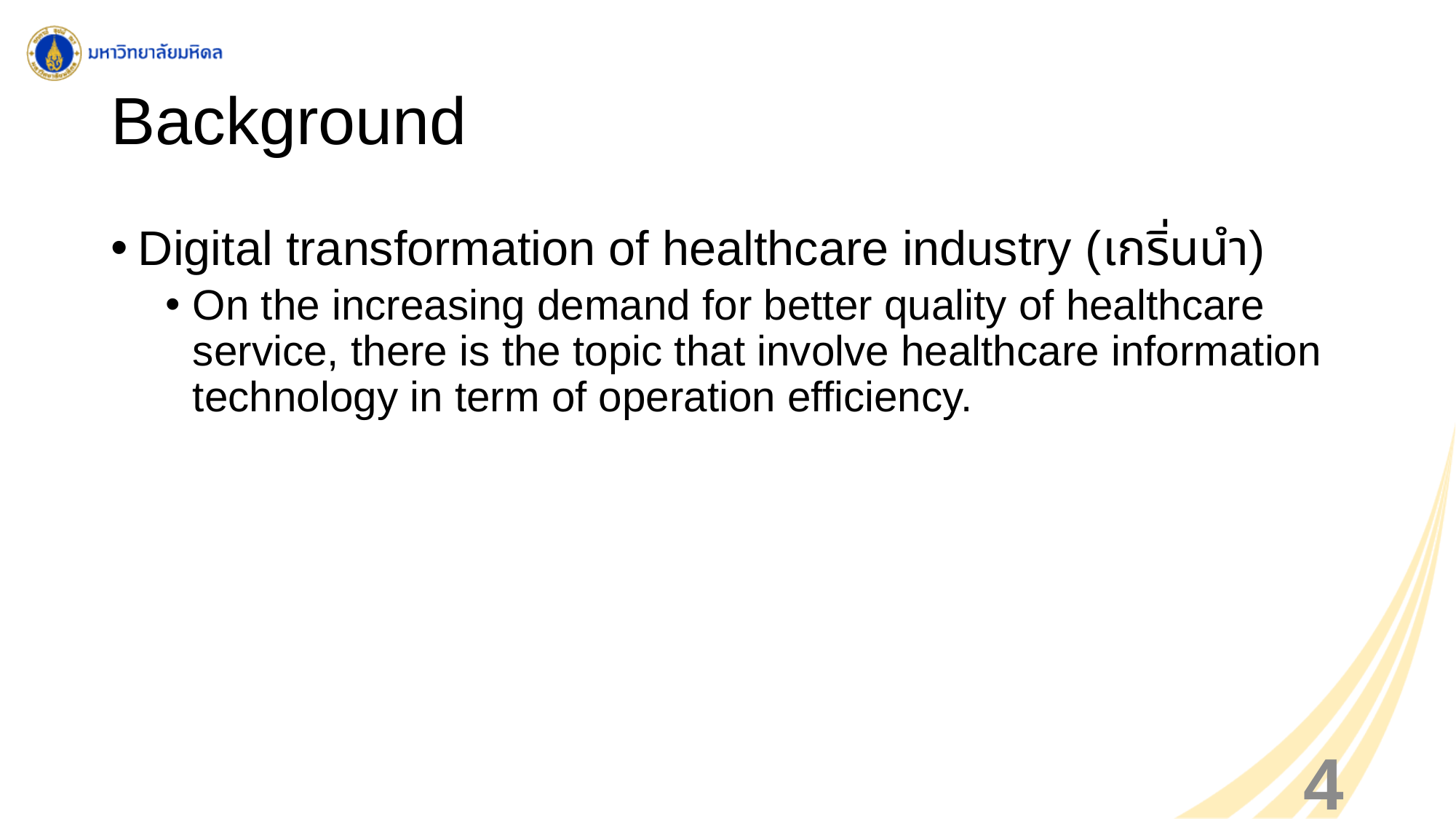

# Background
Digital transformation of healthcare industry (เกริ่นนำ)
On the increasing demand for better quality of healthcare service, there is the topic that involve healthcare information technology in term of operation efficiency.
4